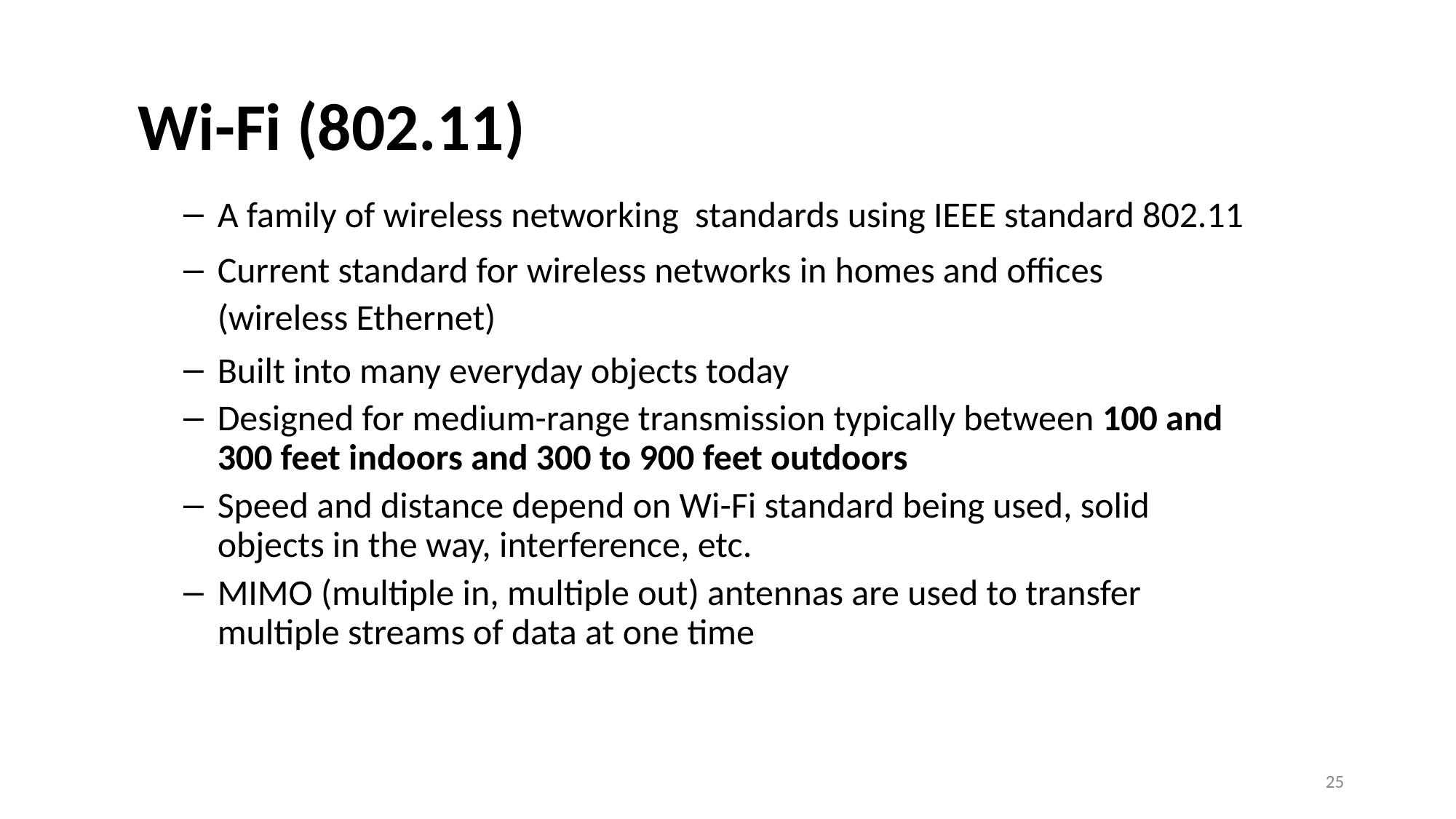

# Wi-Fi (802.11)
A family of wireless networking  standards using IEEE standard 802.11
Current standard for wireless networks in homes and offices (wireless Ethernet)
Built into many everyday objects today
Designed for medium-range transmission typically between 100 and 300 feet indoors and 300 to 900 feet outdoors
Speed and distance depend on Wi-Fi standard being used, solid objects in the way, interference, etc.
MIMO (multiple in, multiple out) antennas are used to transfer multiple streams of data at one time
25